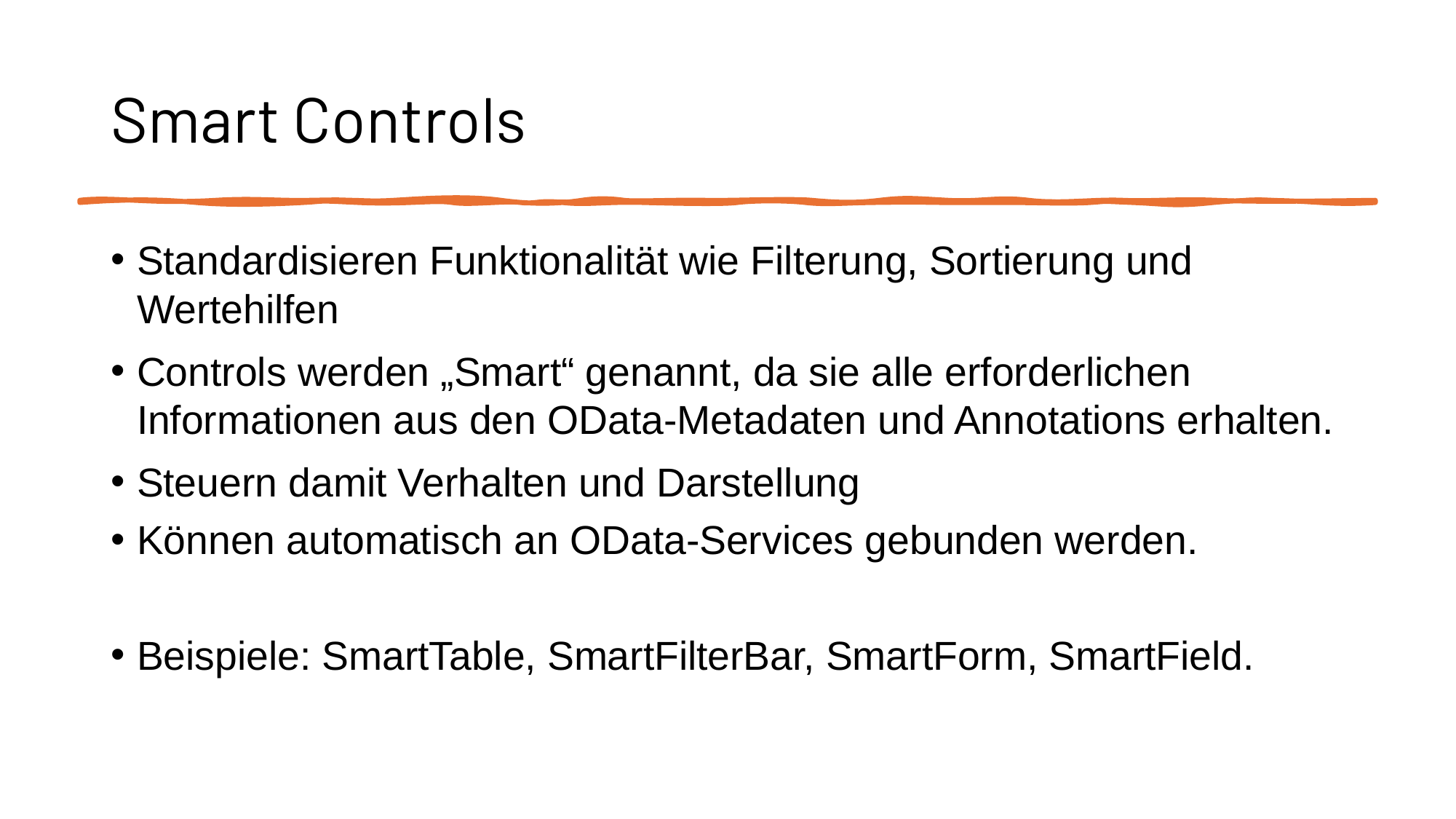

# Smart Controls

Standardisieren Funktionalität wie Filterung, Sortierung und Wertehilfen
Controls werden „Smart“ genannt, da sie alle erforderlichen Informationen aus den OData-Metadaten und Annotations erhalten.
Steuern damit Verhalten und Darstellung
Können automatisch an OData-Services gebunden werden.

Beispiele: SmartTable, SmartFilterBar, SmartForm, SmartField.